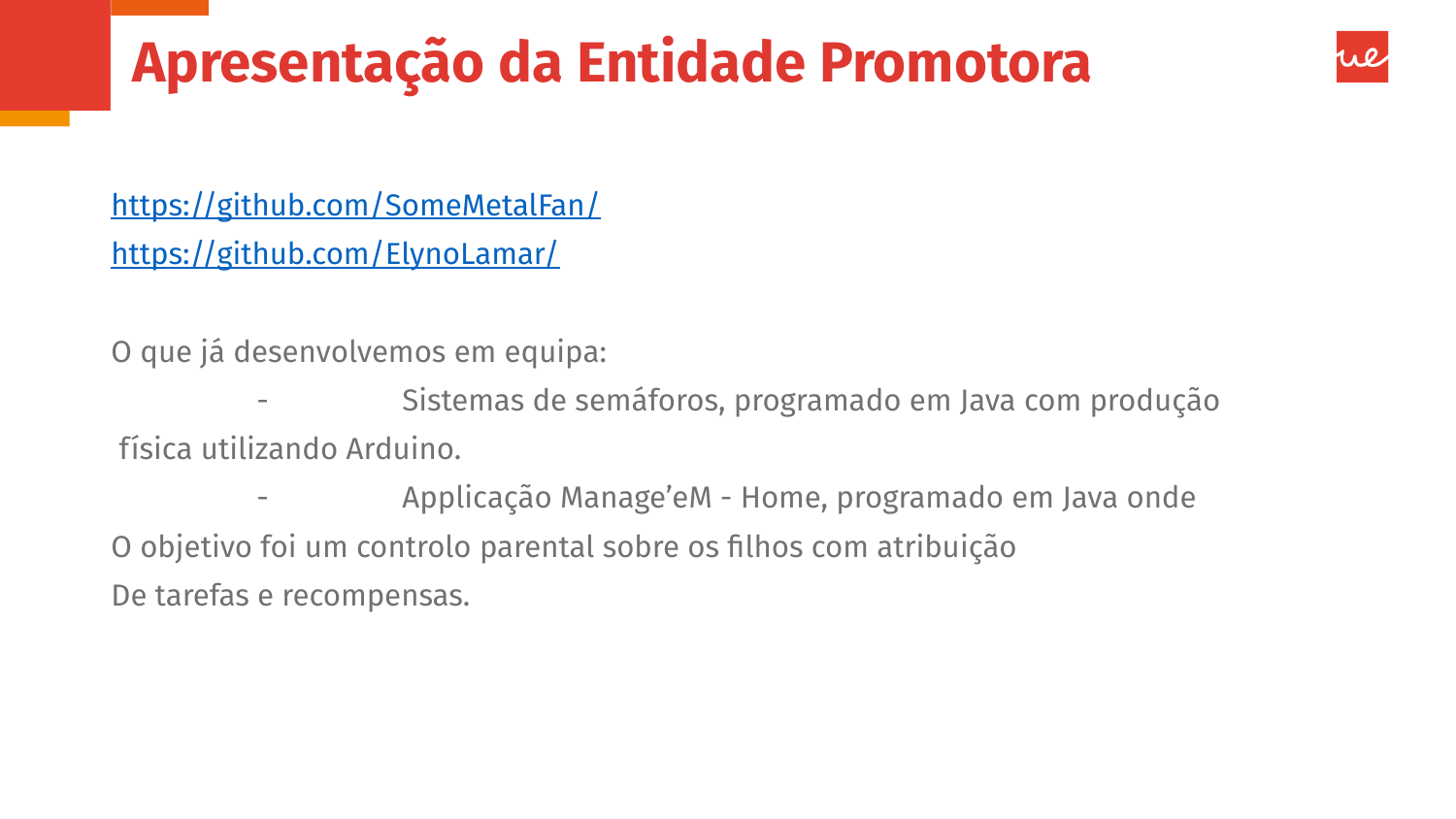

# Apresentação da Entidade Promotora
https://github.com/SomeMetalFan/
https://github.com/ElynoLamar/

O que já desenvolvemos em equipa:
	-	Sistemas de semáforos, programado em Java com produção
 física utilizando Arduino.
	-	Applicação Manage’eM - Home, programado em Java onde
O objetivo foi um controlo parental sobre os filhos com atribuição
De tarefas e recompensas.